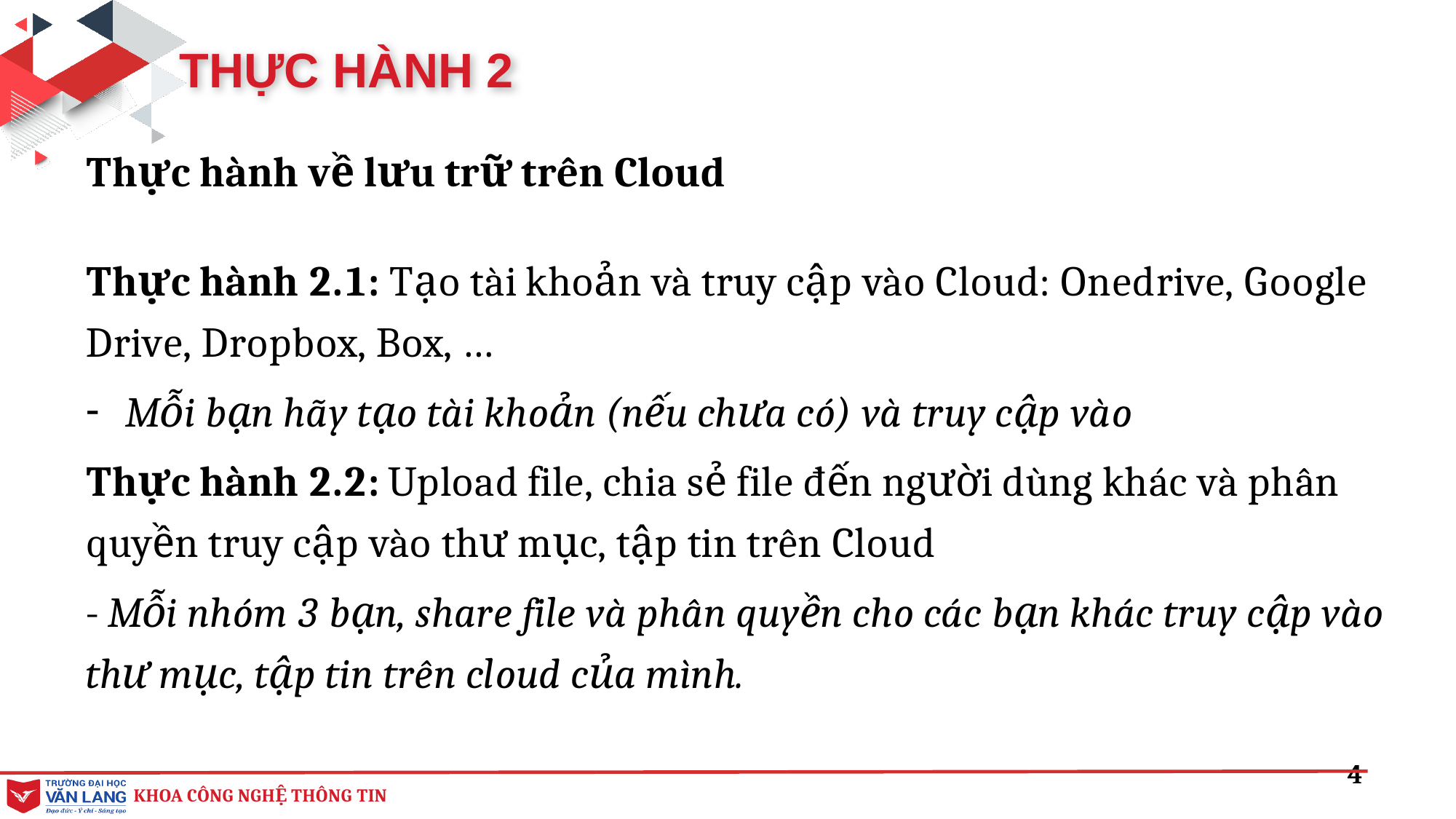

THỰC HÀNH 2
Thực hành về lưu trữ trên Cloud

Thực hành 2.1: Tạo tài khoản và truy cập vào Cloud: Onedrive, Google Drive, Dropbox, Box, …
Mỗi bạn hãy tạo tài khoản (nếu chưa có) và truy cập vào
Thực hành 2.2: Upload file, chia sẻ file đến người dùng khác và phân quyền truy cập vào thư mục, tập tin trên Cloud
- Mỗi nhóm 3 bạn, share file và phân quyền cho các bạn khác truy cập vào thư mục, tập tin trên cloud của mình.